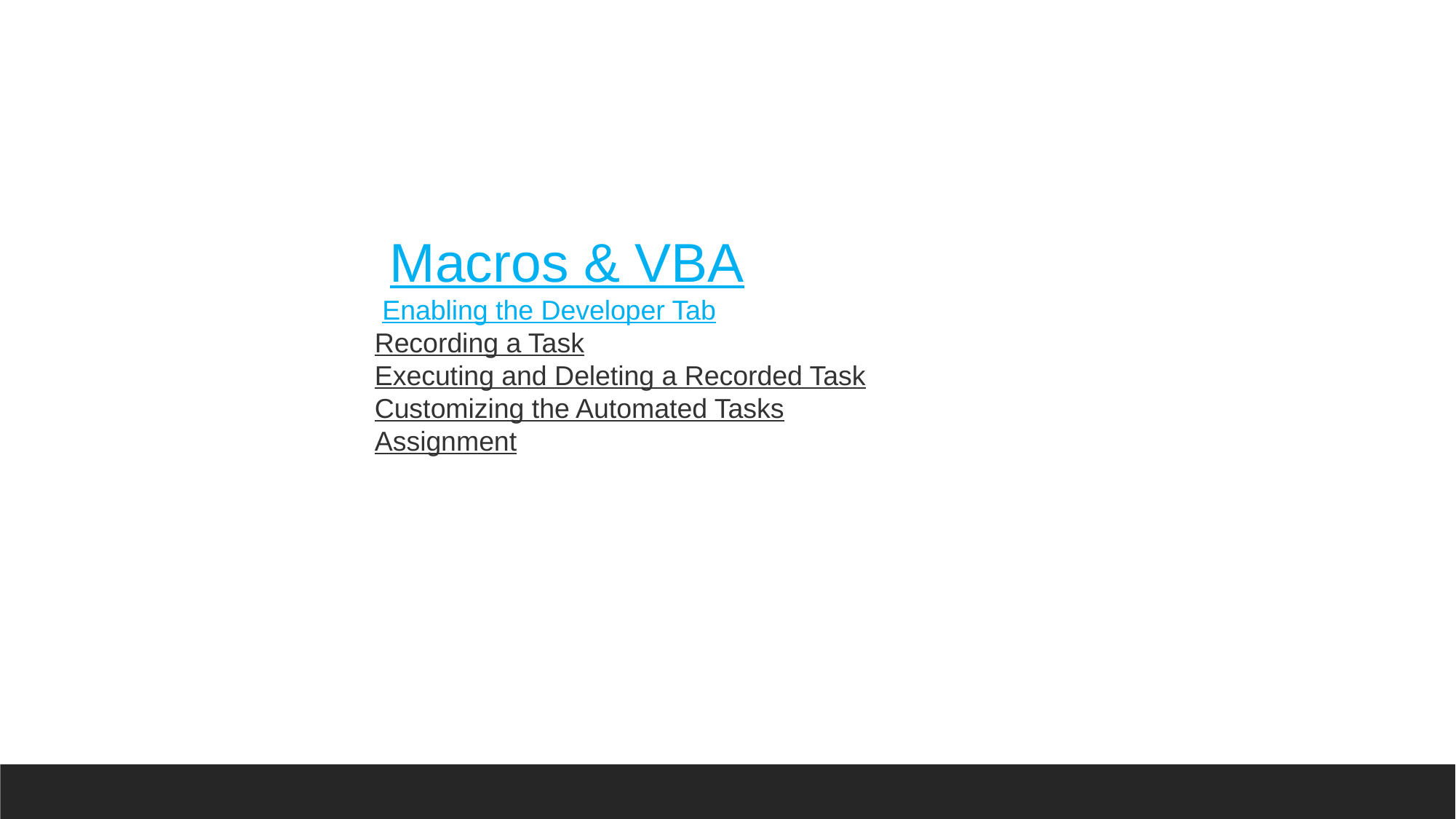

Macros & VBA
 Enabling the Developer Tab
Recording a Task
Executing and Deleting a Recorded Task
Customizing the Automated Tasks
Assignment